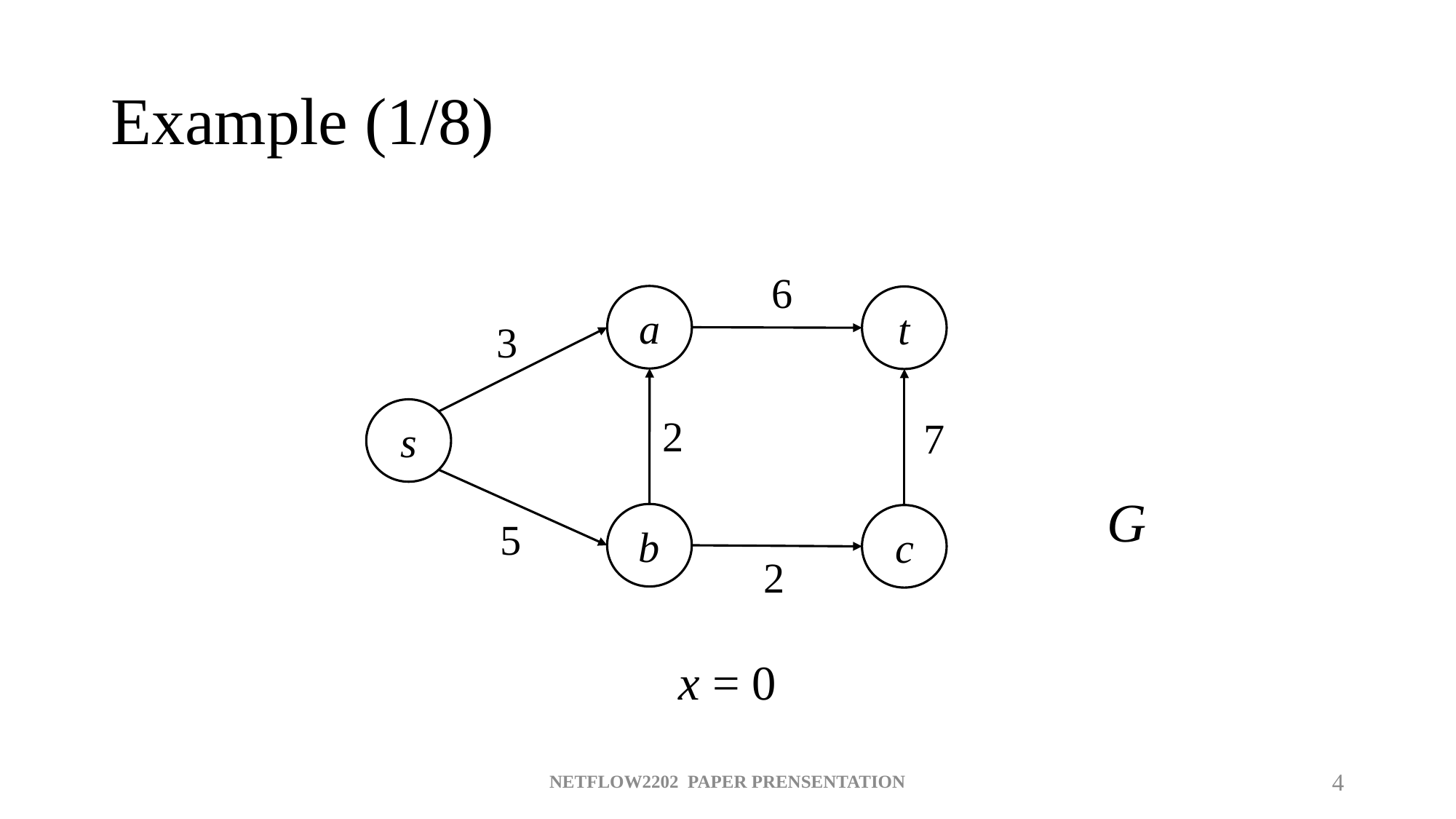

# Example (1/8)
6
a
t
3
s
2
7
G
b
c
5
2
x = 0
NETFLOW2202  PAPER PRENSENTATION
4